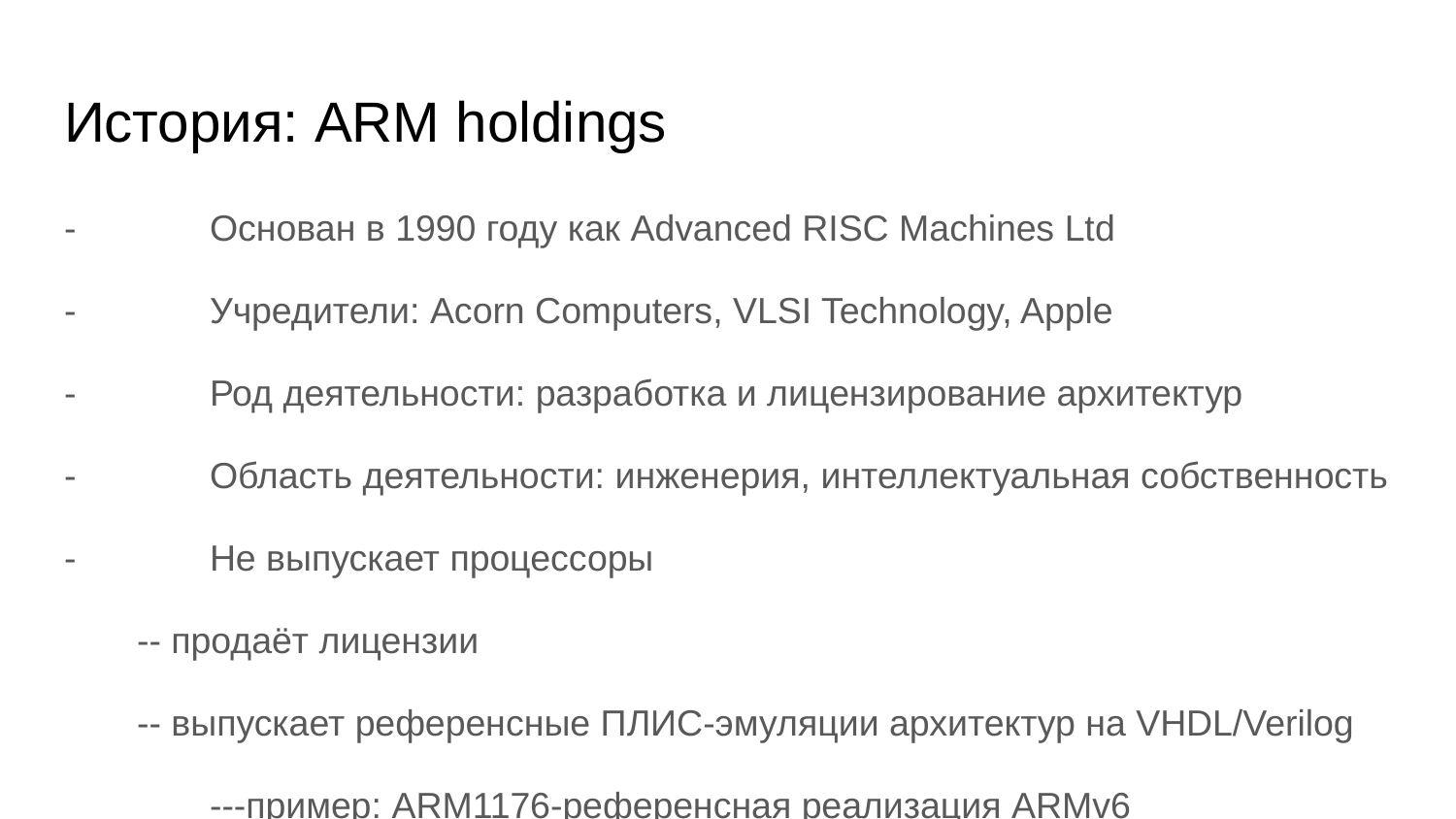

# История: ARM holdings
-	Основан в 1990 году как Advanced RISC Machines Ltd
-	Учредители: Acorn Computers, VLSI Technology, Apple
-	Род деятельности: разработка и лицензирование архитектур
-	Область деятельности: инженерия, интеллектуальная собственность
-	Не выпускает процессоры
-- продаёт лицензии
-- выпускает референсные ПЛИС-эмуляции архитектур на VHDL/Verilog
	---пример: ARM1176-референсная реализация ARMv6